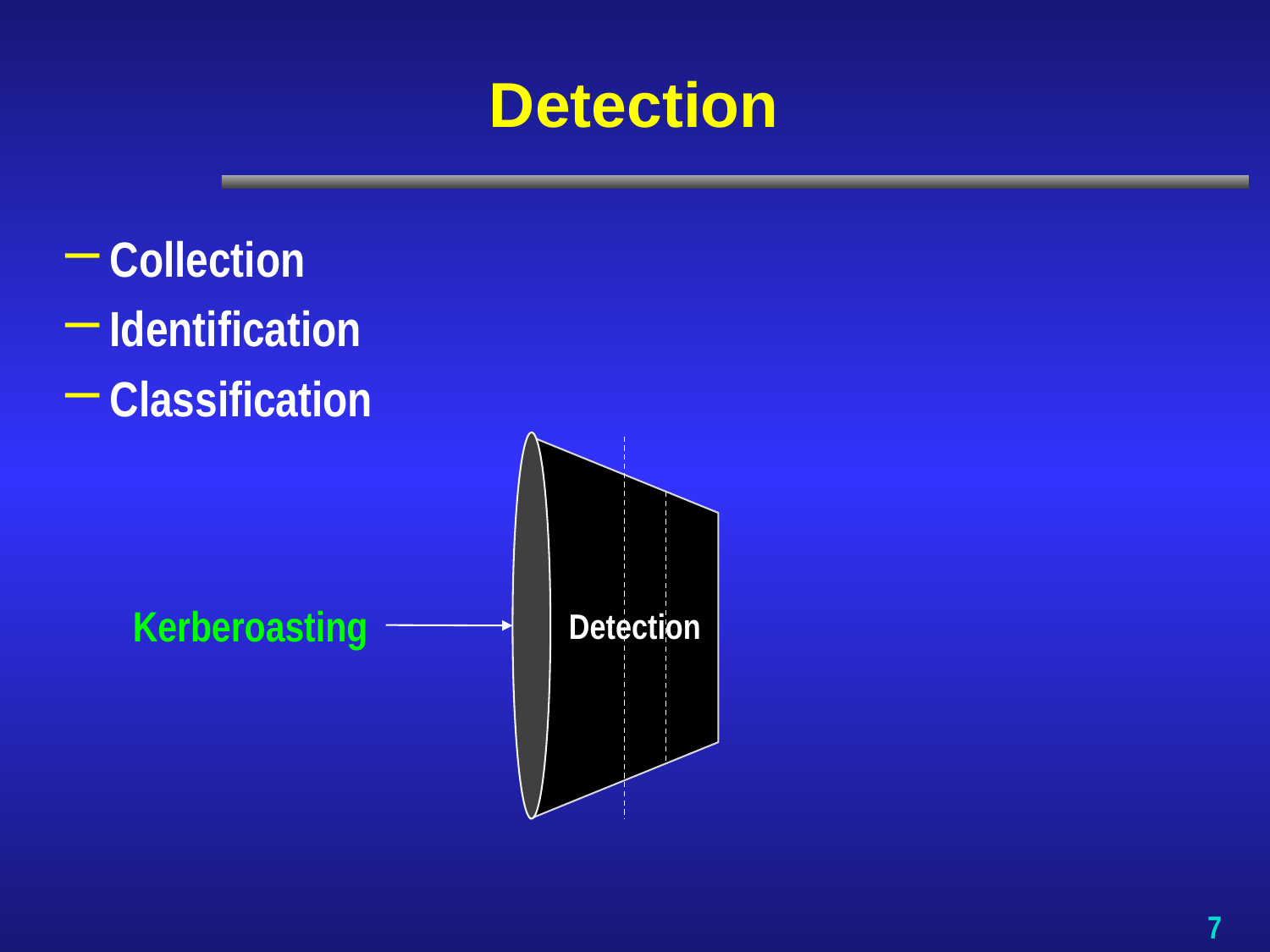

# Detection
Collection
Identification
Classification

Kerberoasting
Detection